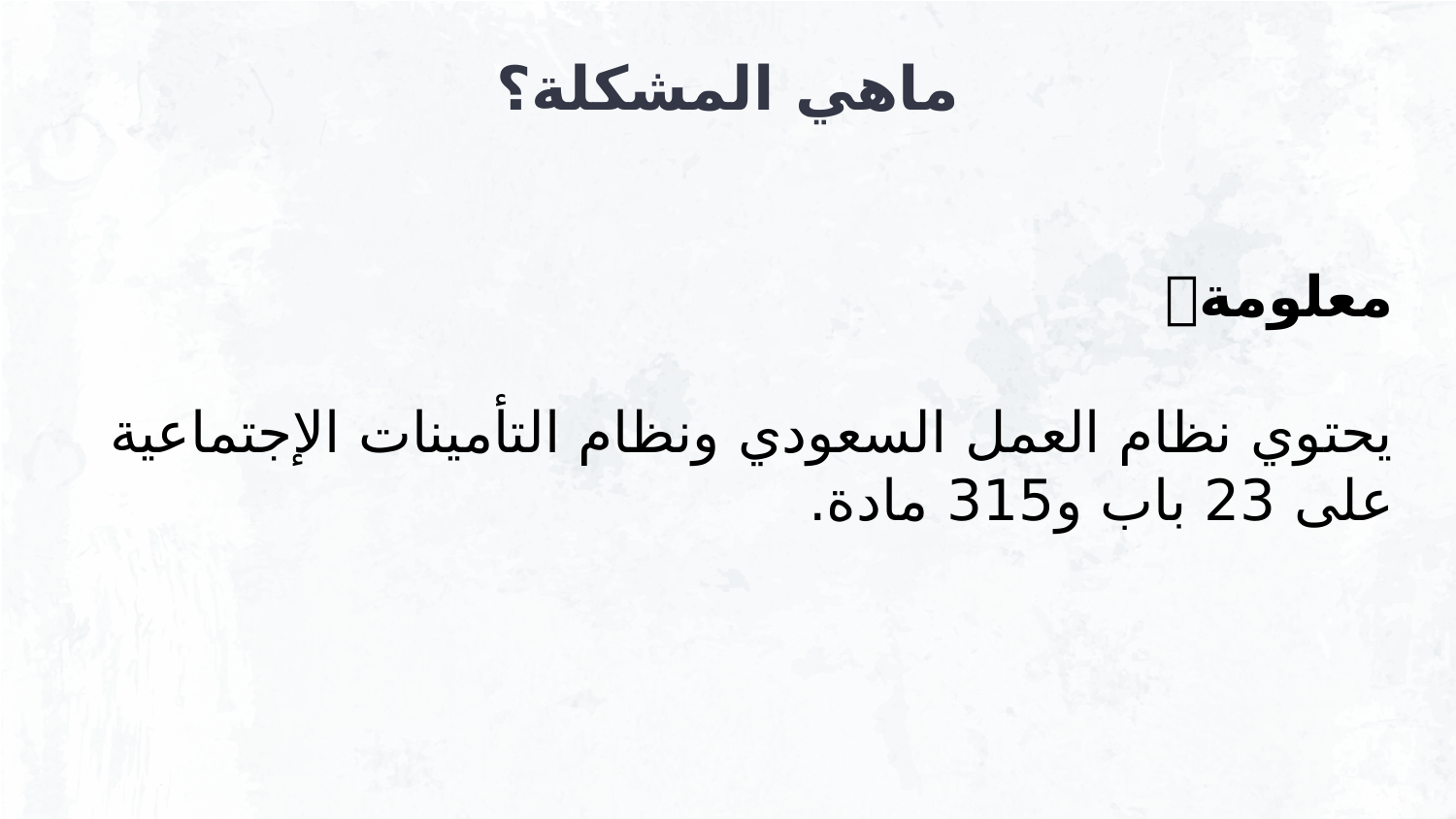

# ماهي المشكلة؟
معلومة💡

يحتوي نظام العمل السعودي ونظام التأمينات الإجتماعية على 23 باب و315 مادة.